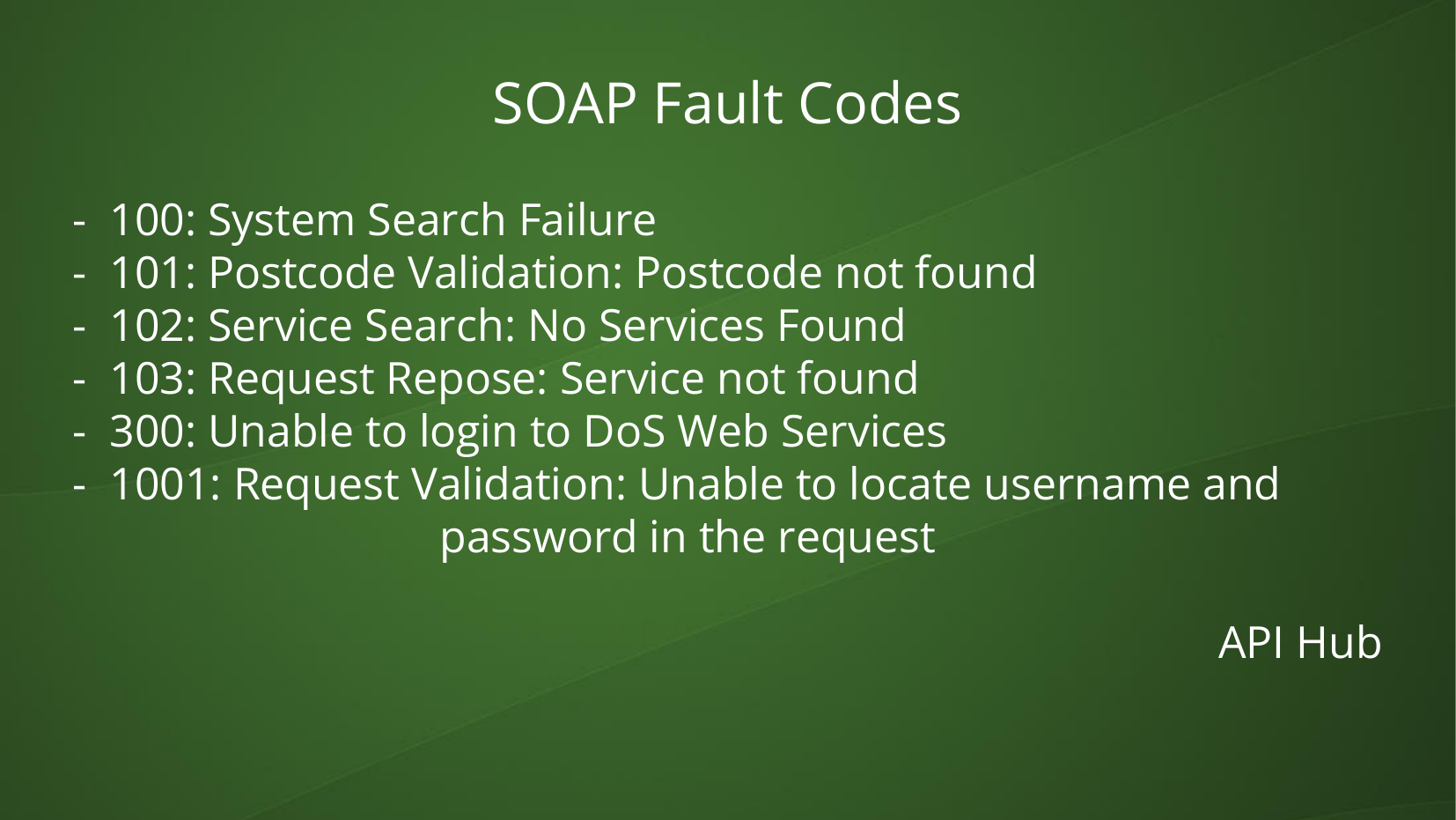

SOAP Fault Codes
-  100: System Search Failure
-  101: Postcode Validation: Postcode not found
-  102: Service Search: No Services Found
-  103: Request Repose: Service not found
-  300: Unable to login to DoS Web Services
-  1001: Request Validation: Unable to locate username and 		         password in the request

API Hub